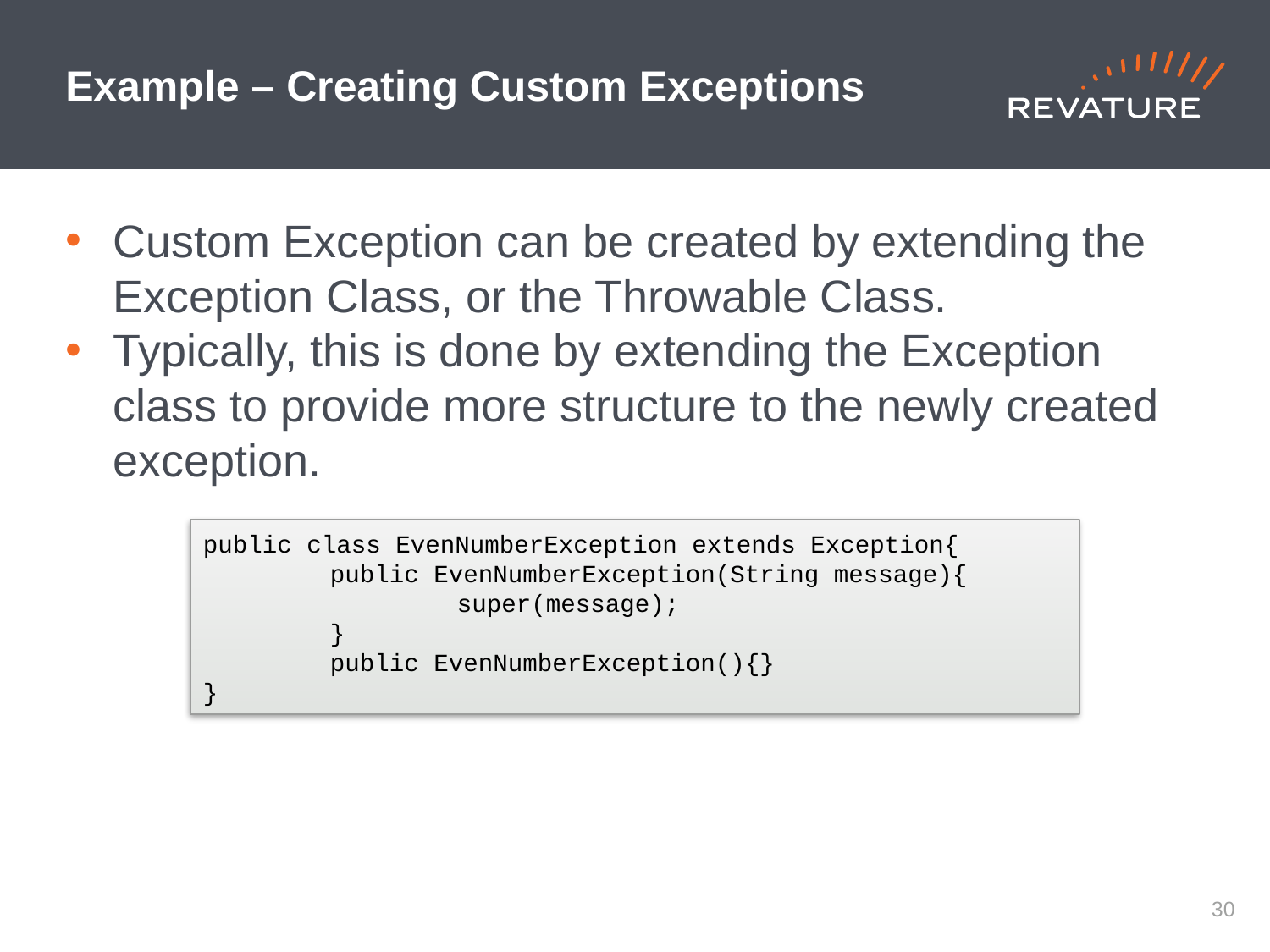

# Example – Creating Custom Exceptions
Custom Exception can be created by extending the Exception Class, or the Throwable Class.
Typically, this is done by extending the Exception class to provide more structure to the newly created exception.
public class EvenNumberException extends Exception{
	public EvenNumberException(String message){
		super(message);
	}
	public EvenNumberException(){}
}
30